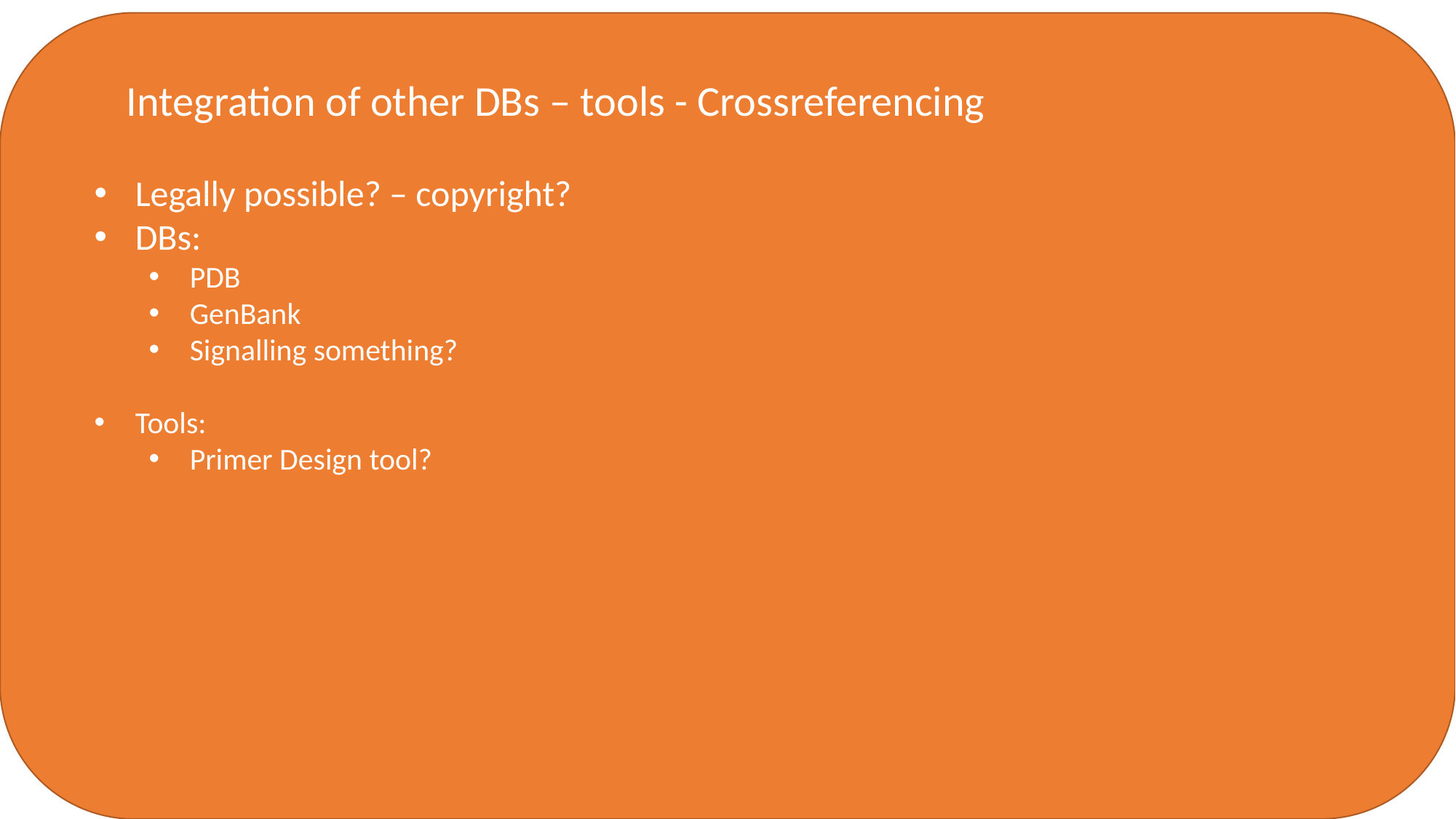

Integration of other DBs – tools - Crossreferencing
Legally possible? – copyright?
DBs:
PDB
GenBank
Signalling something?

Tools:
Primer Design tool?